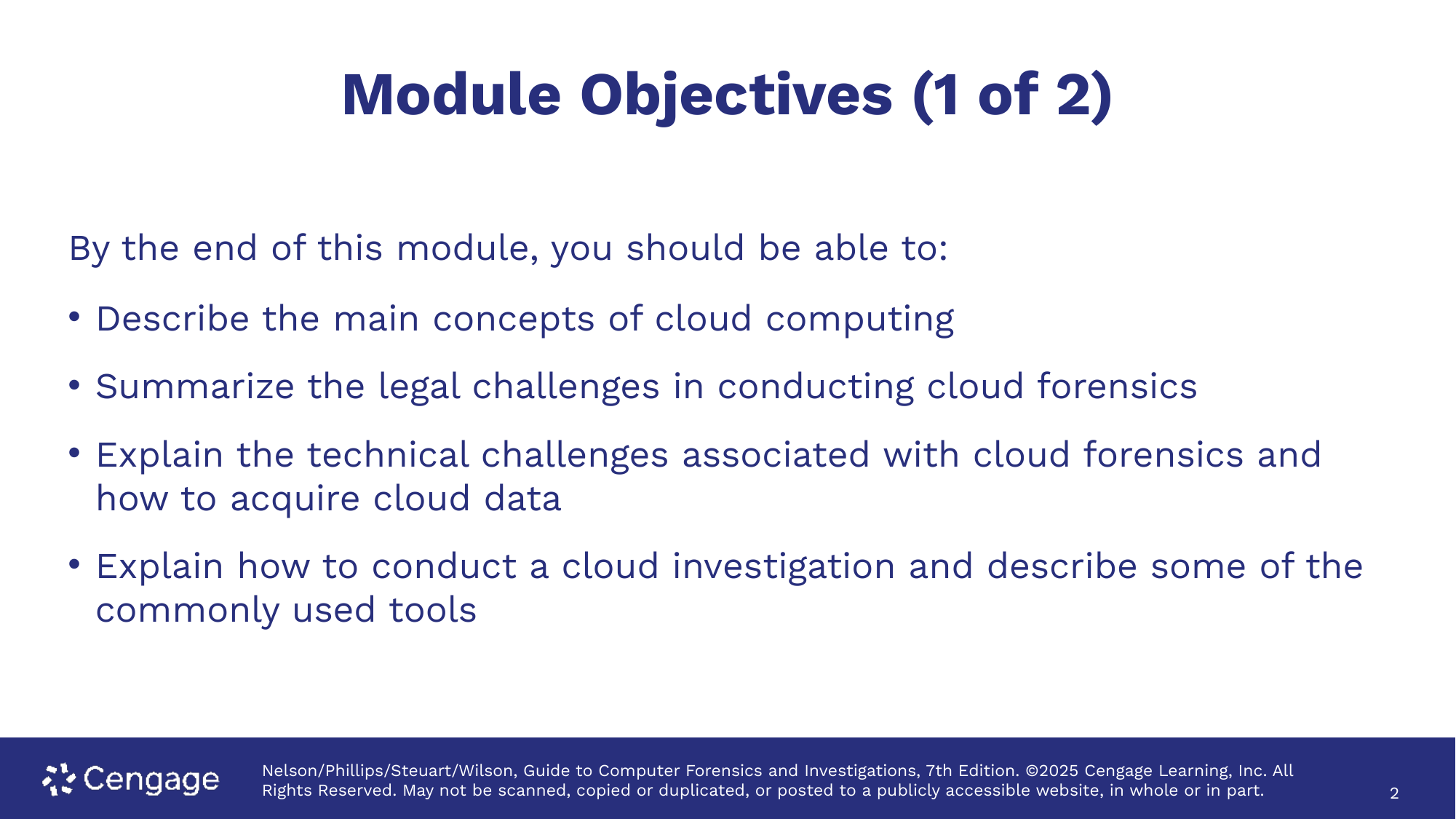

# Module Objectives (1 of 2)
By the end of this module, you should be able to:
Describe the main concepts of cloud computing
Summarize the legal challenges in conducting cloud forensics
Explain the technical challenges associated with cloud forensics and how to acquire cloud data
Explain how to conduct a cloud investigation and describe some of the commonly used tools